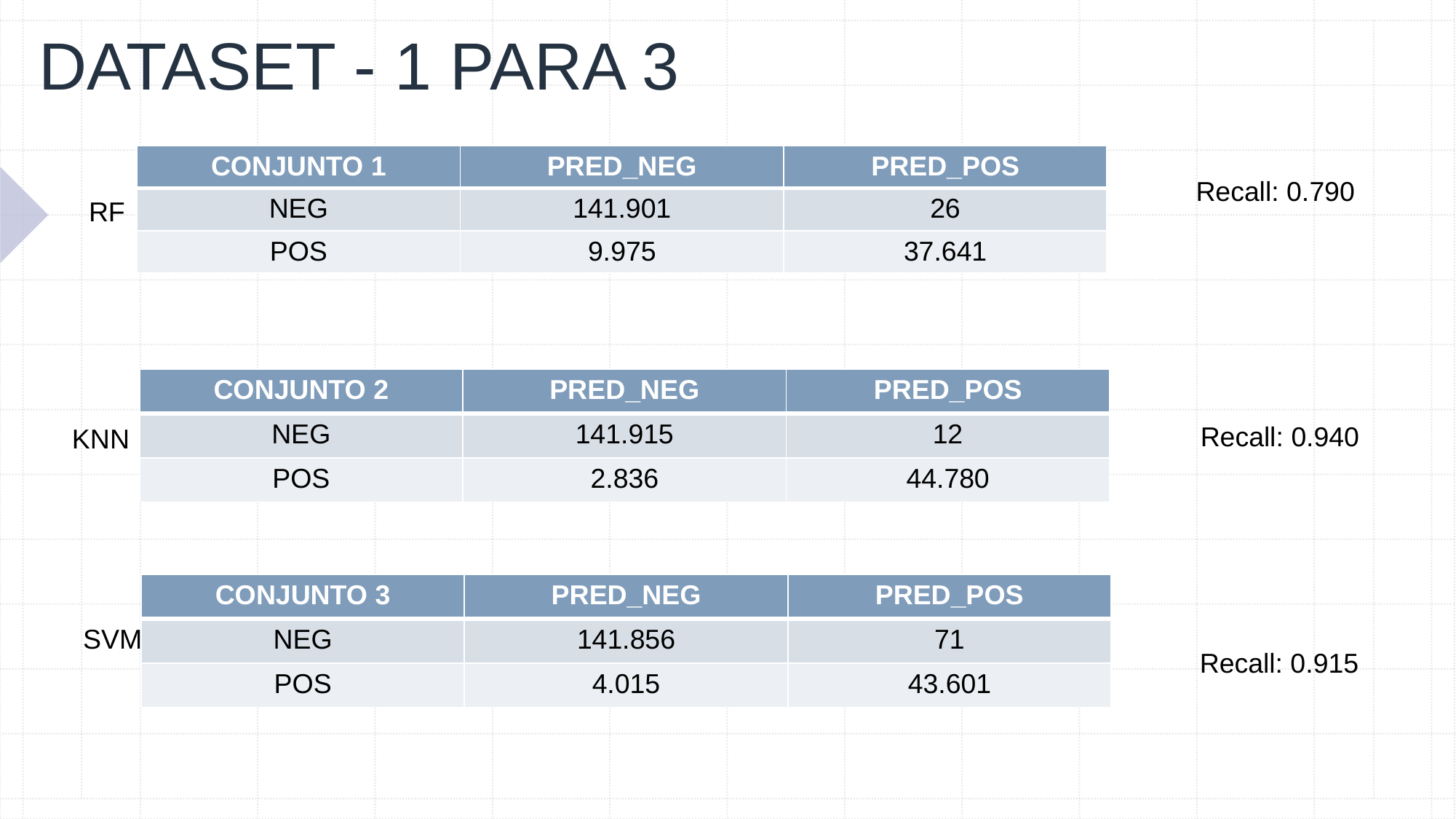

# DATASET - 1 PARA 3
| CONJUNTO 1 | PRED\_NEG | PRED\_POS |
| --- | --- | --- |
| NEG | 141.901 | 26 |
| POS | 9.975 | 37.641 |
Recall: 0.790

RF

| CONJUNTO 2 | PRED\_NEG | PRED\_POS |
| --- | --- | --- |
| NEG | 141.915 | 12 |
| POS | 2.836 | 44.780 |
Recall: 0.940
KNN
| CONJUNTO 3 | PRED\_NEG | PRED\_POS |
| --- | --- | --- |
| NEG | 141.856 | 71 |
| POS | 4.015 | 43.601 |
SVM
Recall: 0.915